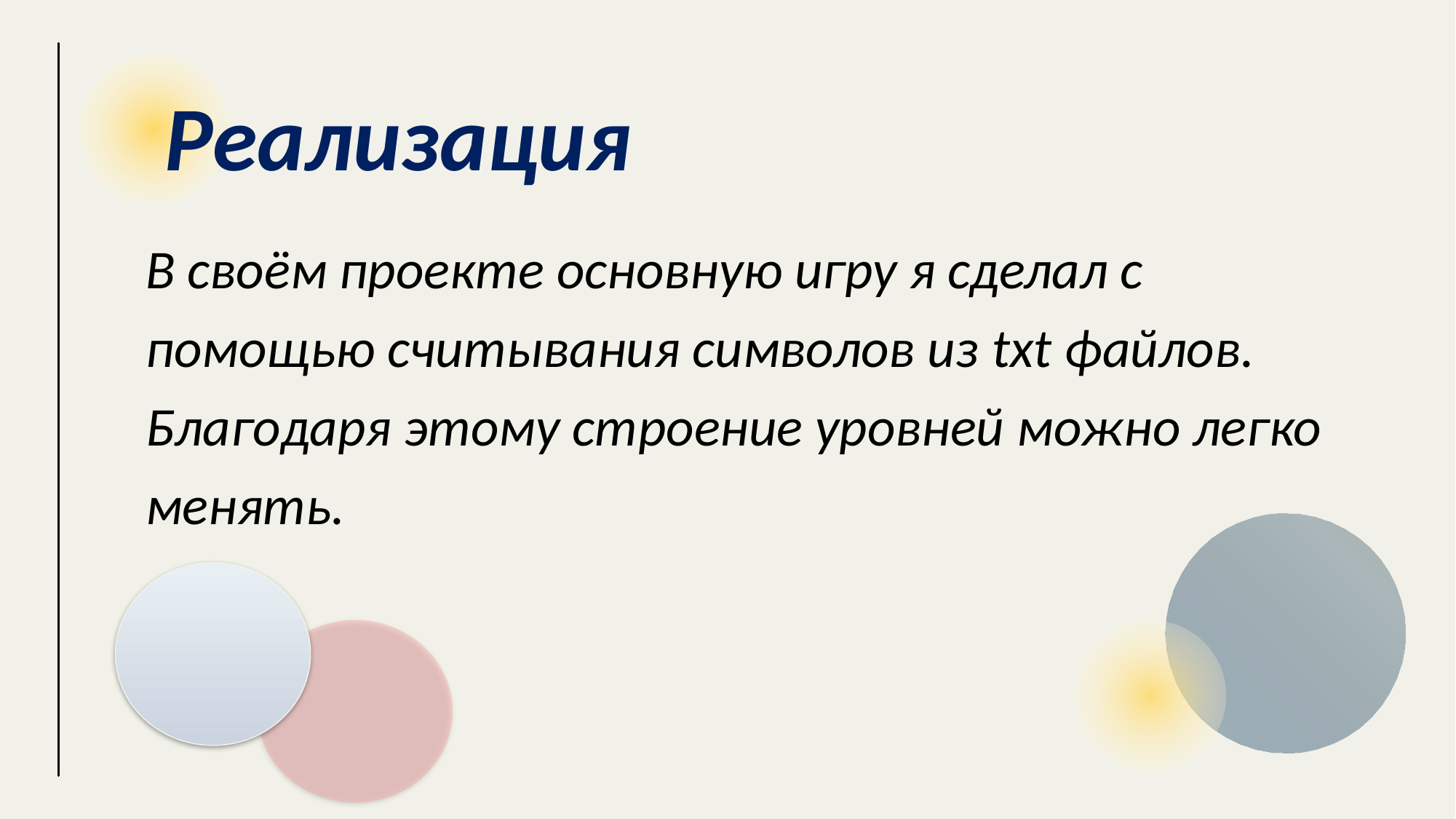

Реализация
В своём проекте основную игру я сделал с помощью считывания символов из txt файлов. Благодаря этому строение уровней можно легко менять.